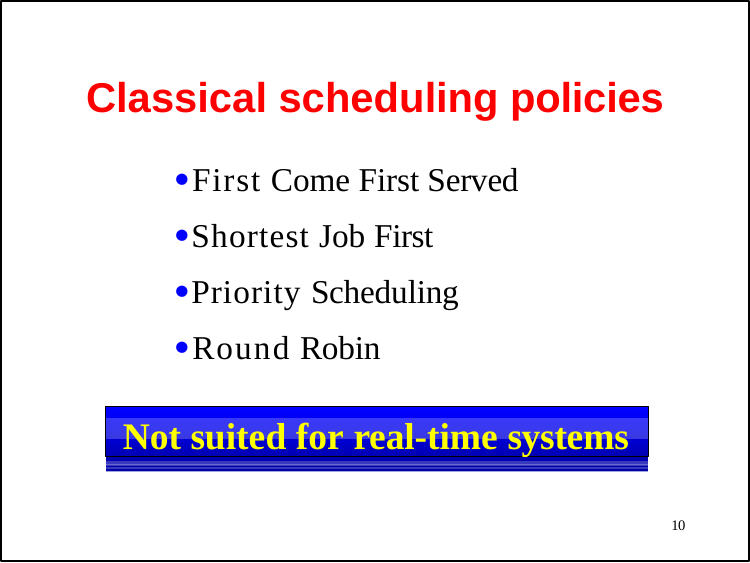

# Classical scheduling policies
•First Come First Served
•Shortest Job First
•Priority Scheduling
•Round Robin

Not suited for real-time systems
10